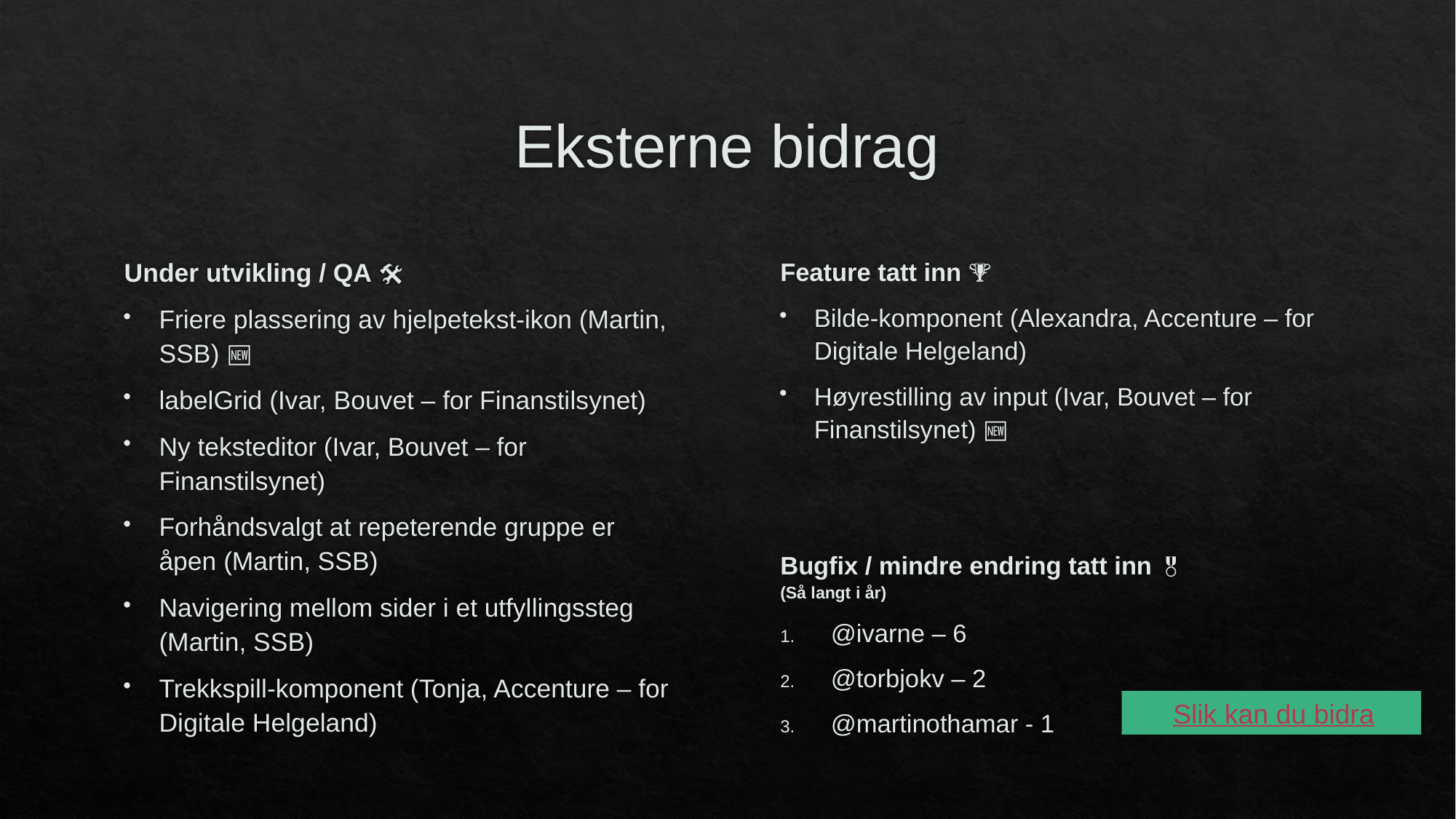

# Eksterne bidrag
Under utvikling / QA 🛠
Friere plassering av hjelpetekst-ikon (Martin, SSB) 🆕
labelGrid (Ivar, Bouvet – for Finanstilsynet)
Ny teksteditor (Ivar, Bouvet – for Finanstilsynet)
Forhåndsvalgt at repeterende gruppe er åpen (Martin, SSB)
Navigering mellom sider i et utfyllingssteg (Martin, SSB)
Trekkspill-komponent (Tonja, Accenture – for Digitale Helgeland)

Feature tatt inn 🏆
Bilde-komponent (Alexandra, Accenture – for Digitale Helgeland)
Høyrestilling av input (Ivar, Bouvet – for Finanstilsynet) 🆕

Bugfix / mindre endring tatt inn 🎖
(Så langt i år)
@ivarne – 6
@torbjokv – 2
@martinothamar - 1

Slik kan du bidra